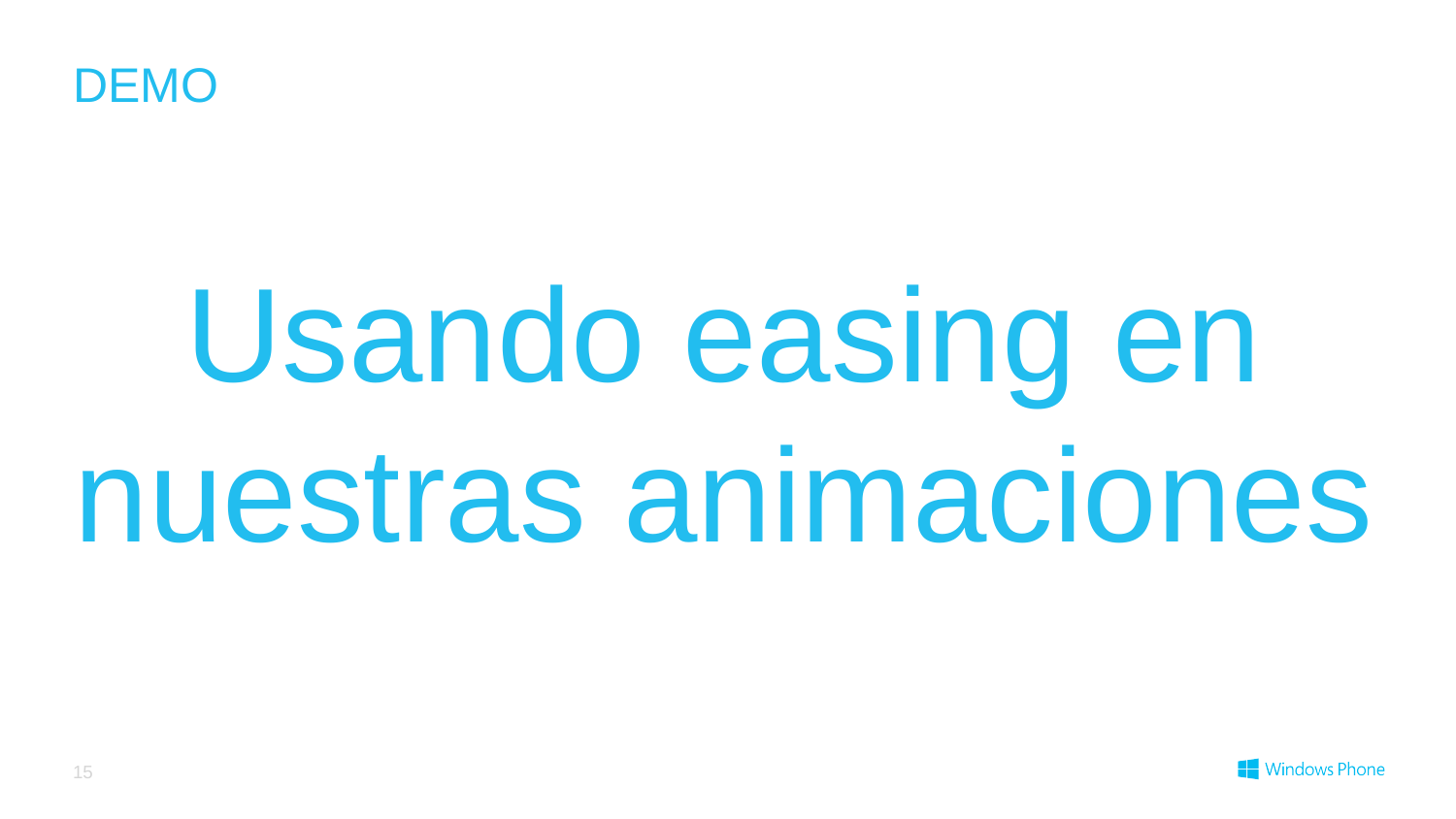

# DEMO

Usando easing en nuestras animaciones
15